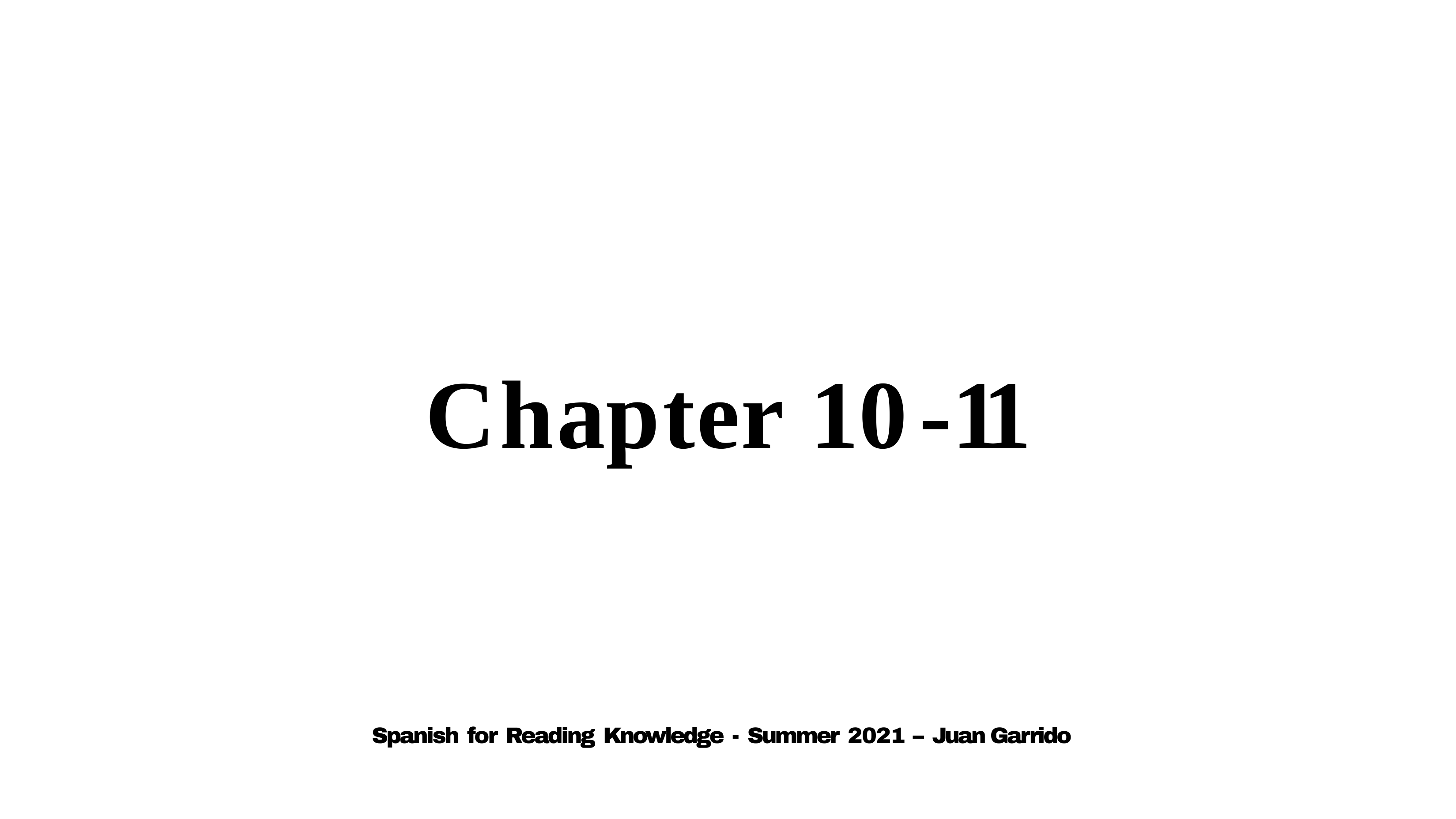

# Chapter 10  - 11
Spanish for Reading Knowledge - Summer 2021 – Juan Garrido